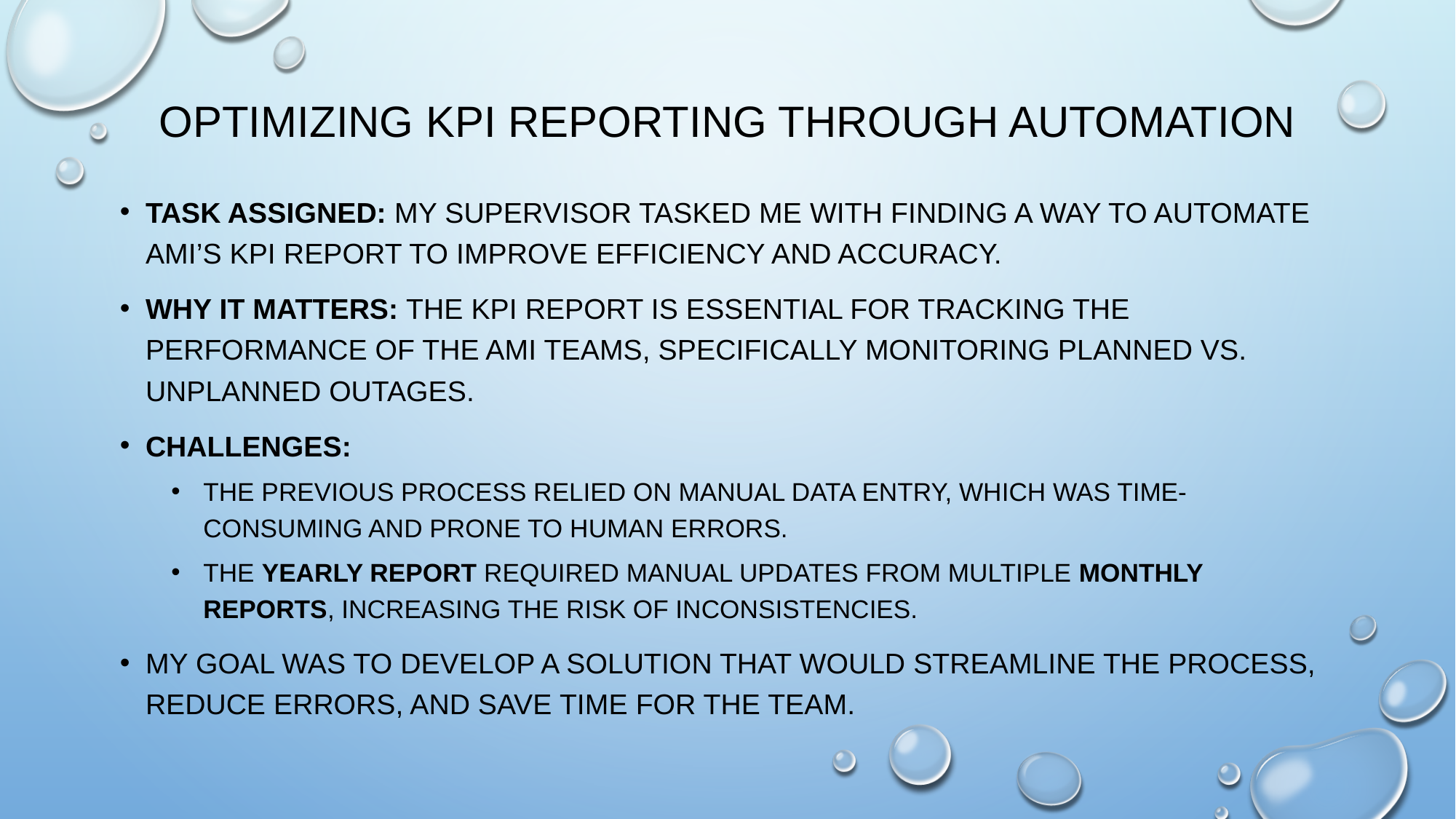

# Optimizing KPI Reporting Through Automation
Task Assigned: My supervisor tasked me with finding a way to automate AMI’s KPI report to improve efficiency and accuracy.
Why It Matters: The KPI report is essential for tracking the performance of the AMI teams, specifically monitoring planned vs. unplanned outages.
Challenges:
The previous process relied on manual data entry, which was time-consuming and prone to human errors.
The yearly report required manual updates from multiple monthly reports, increasing the risk of inconsistencies.
My goal was to develop a solution that would streamline the process, reduce errors, and save time for the team.